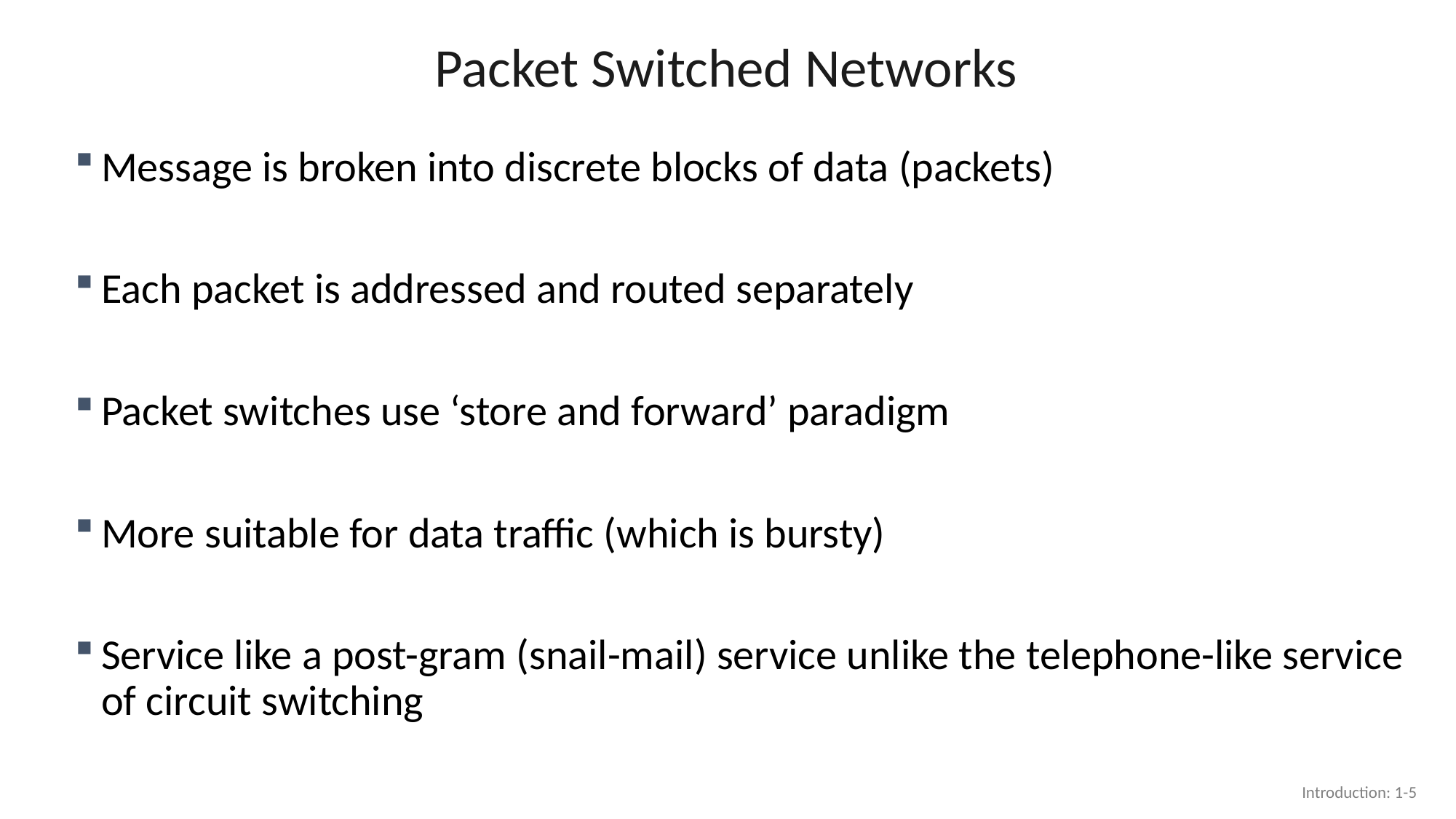

# Packet Switched Networks
Message is broken into discrete blocks of data (packets)

Each packet is addressed and routed separately

Packet switches use ‘store and forward’ paradigm

More suitable for data traffic (which is bursty)

Service like a post-gram (snail-mail) service unlike the telephone-like service of circuit switching
Introduction: 1-5